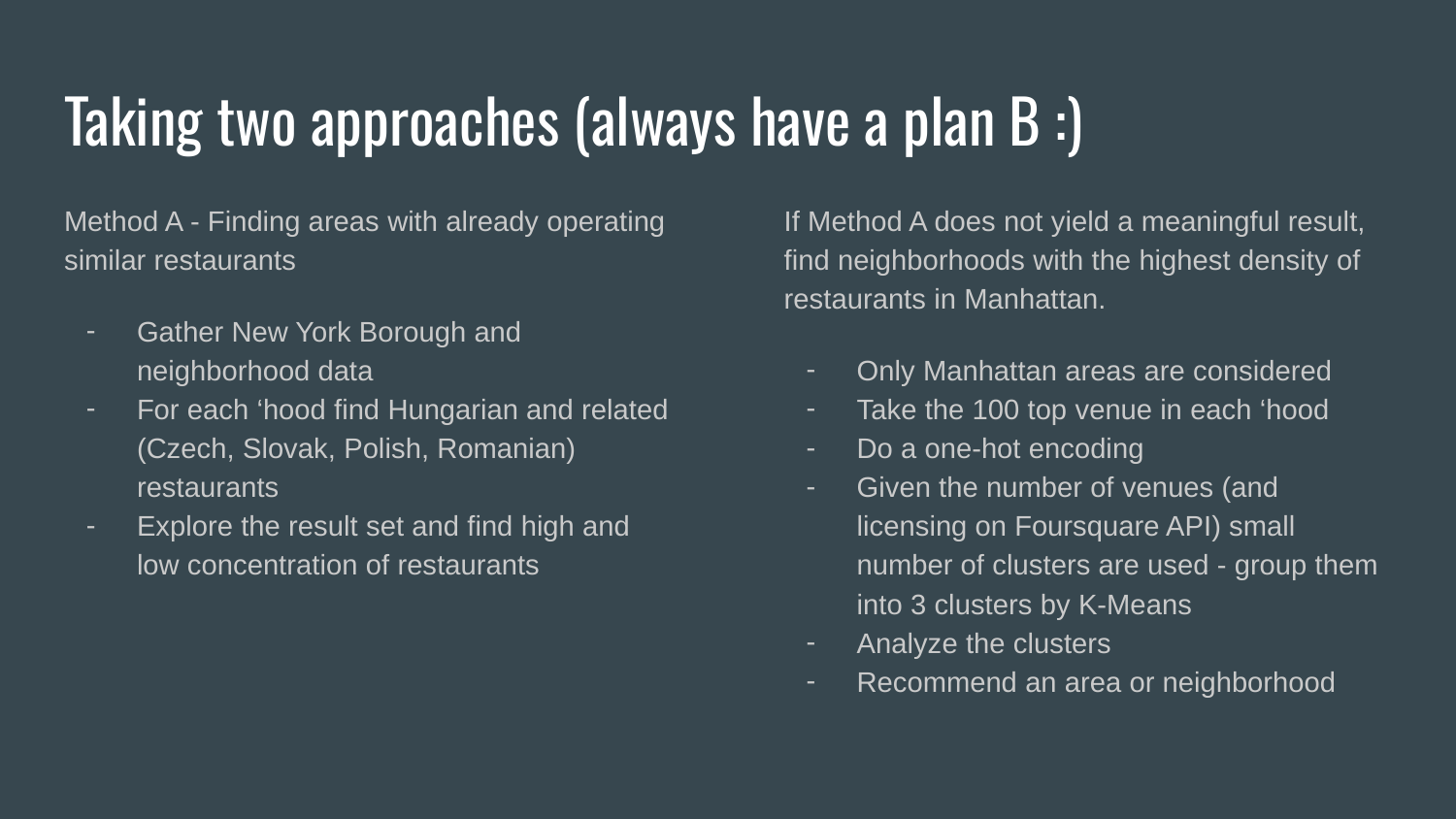

# Taking two approaches (always have a plan B :)
Method A - Finding areas with already operating similar restaurants
Gather New York Borough and neighborhood data
For each ‘hood find Hungarian and related (Czech, Slovak, Polish, Romanian) restaurants
Explore the result set and find high and low concentration of restaurants
If Method A does not yield a meaningful result,  find neighborhoods with the highest density of restaurants in Manhattan.
Only Manhattan areas are considered
Take the 100 top venue in each ‘hood
Do a one-hot encoding
Given the number of venues (and licensing on Foursquare API) small number of clusters are used - group them into 3 clusters by K-Means
Analyze the clusters
Recommend an area or neighborhood